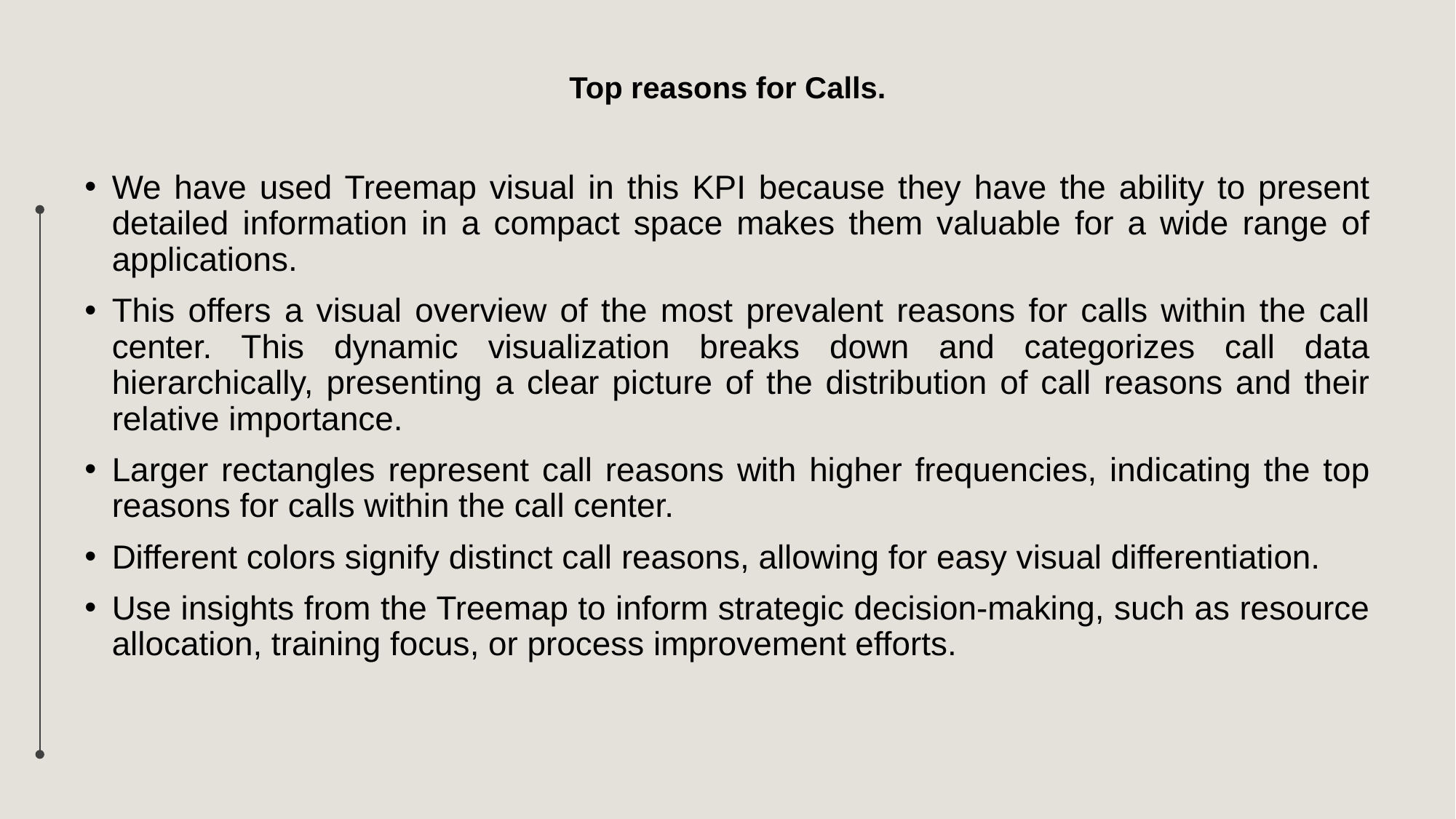

Top reasons for Calls.
We have used Treemap visual in this KPI because they have the ability to present detailed information in a compact space makes them valuable for a wide range of applications.
This offers a visual overview of the most prevalent reasons for calls within the call center. This dynamic visualization breaks down and categorizes call data hierarchically, presenting a clear picture of the distribution of call reasons and their relative importance.
Larger rectangles represent call reasons with higher frequencies, indicating the top reasons for calls within the call center.
Different colors signify distinct call reasons, allowing for easy visual differentiation.
Use insights from the Treemap to inform strategic decision-making, such as resource allocation, training focus, or process improvement efforts.